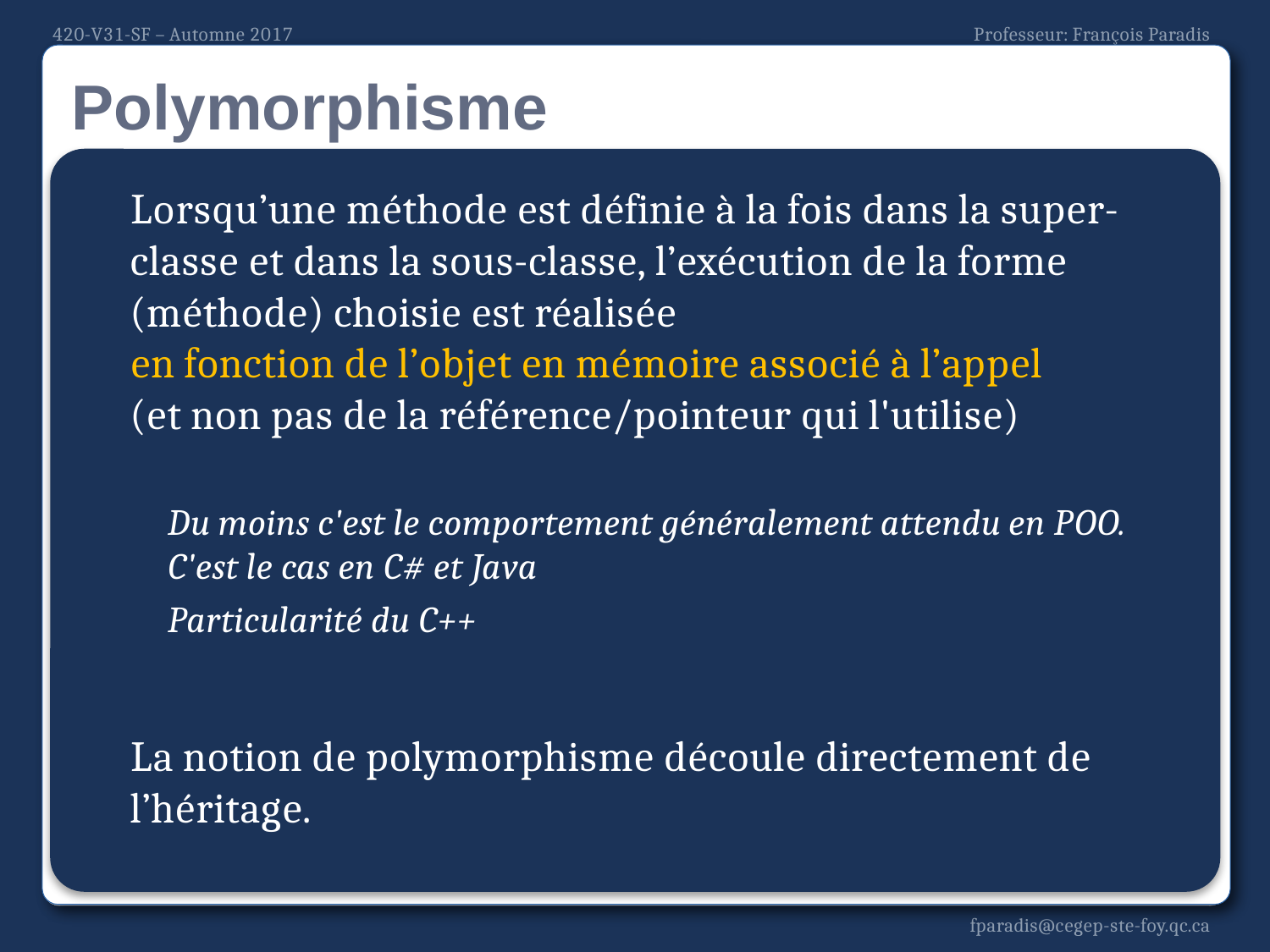

# Polymorphisme
Lorsqu’une méthode est définie à la fois dans la super-classe et dans la sous-classe, l’exécution de la forme (méthode) choisie est réalisée
en fonction de l’objet en mémoire associé à l’appel
(et non pas de la référence/pointeur qui l'utilise)
Du moins c'est le comportement généralement attendu en POO.
C'est le cas en C# et Java
Particularité du C++

La notion de polymorphisme découle directement de l’héritage.